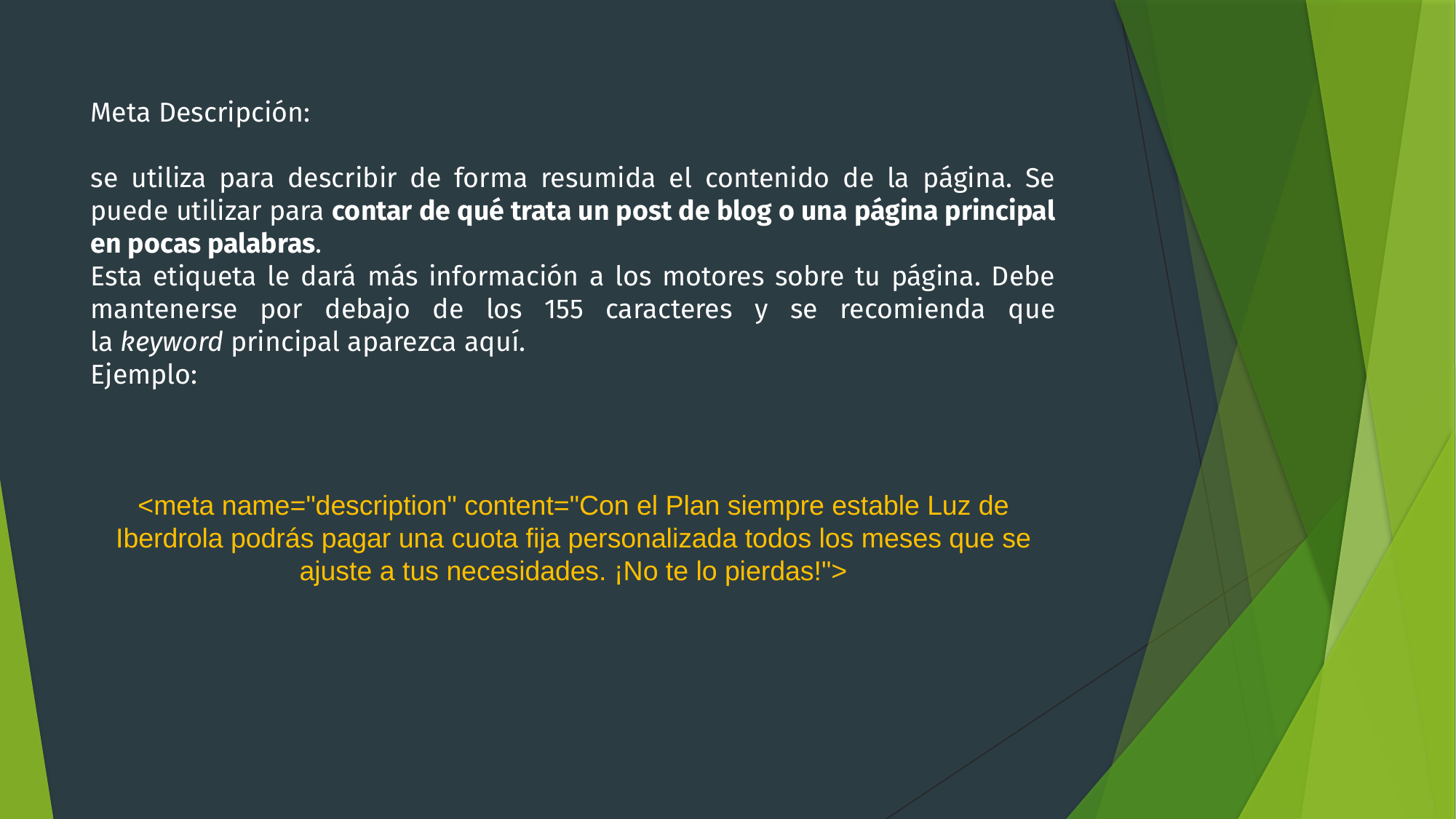

Meta Descripción:

se utiliza para describir de forma resumida el contenido de la página. Se puede utilizar para contar de qué trata un post de blog o una página principal en pocas palabras.
Esta etiqueta le dará más información a los motores sobre tu página. Debe mantenerse por debajo de los 155 caracteres y se recomienda que la keyword principal aparezca aquí.
Ejemplo:

<meta name="description" content="Con el Plan siempre estable Luz de Iberdrola podrás pagar una cuota fija personalizada todos los meses que se ajuste a tus necesidades. ¡No te lo pierdas!">